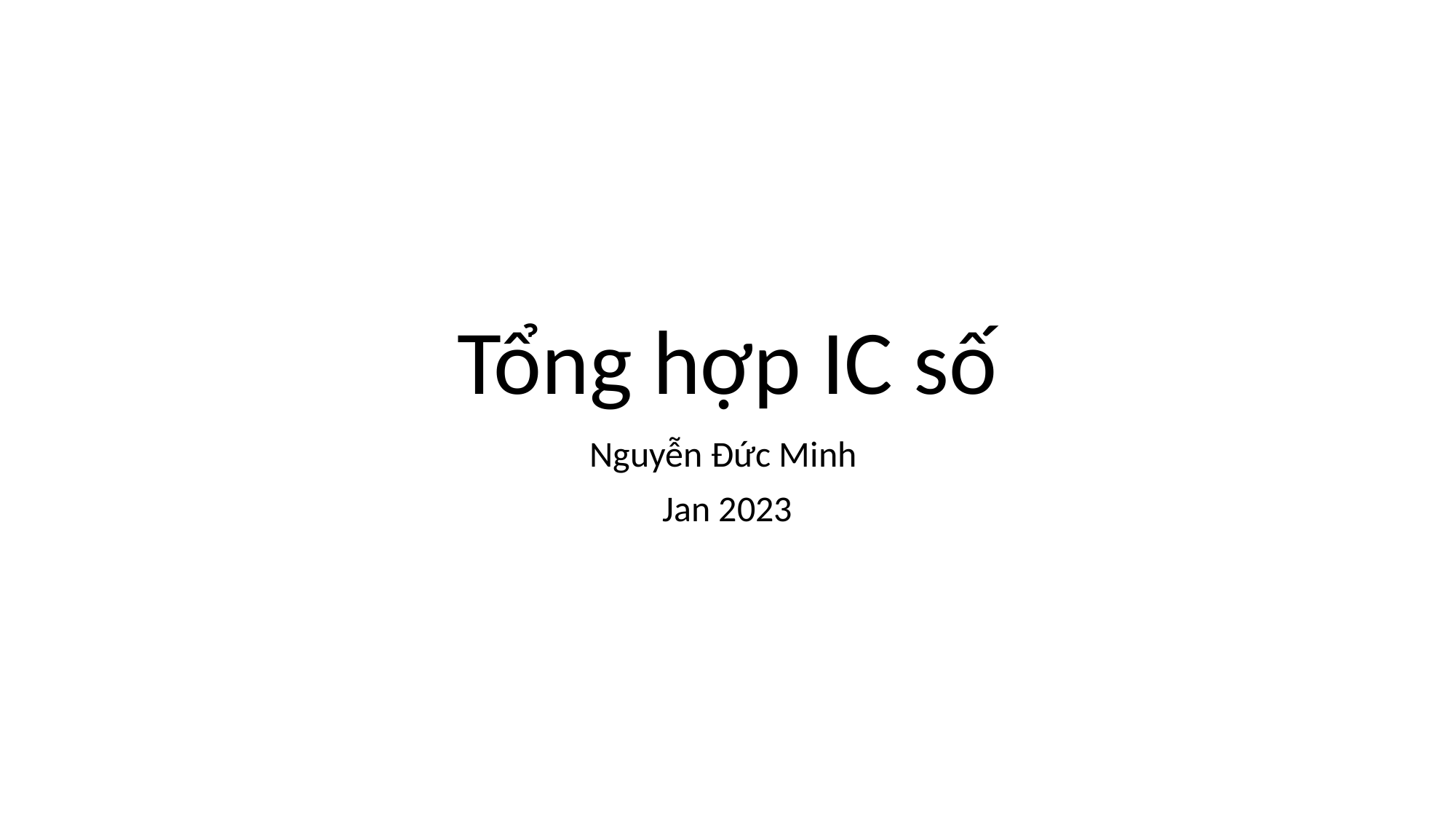

# Tổng hợp IC số
Nguyễn Đức Minh
Jan 2023